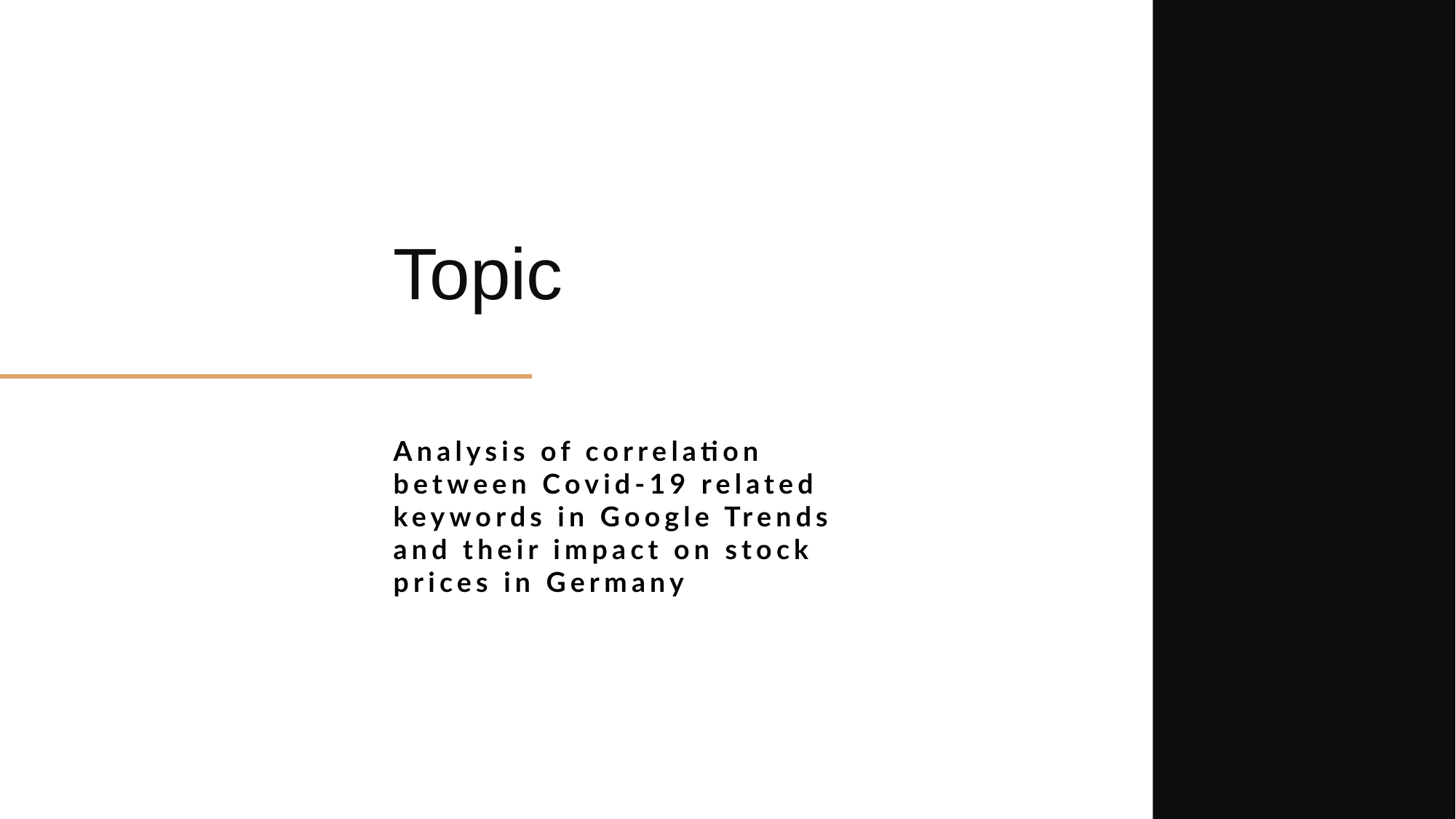

Topic

Analysis of correlation between Covid-19 related keywords in Google Trends and their impact on stock prices in Germany